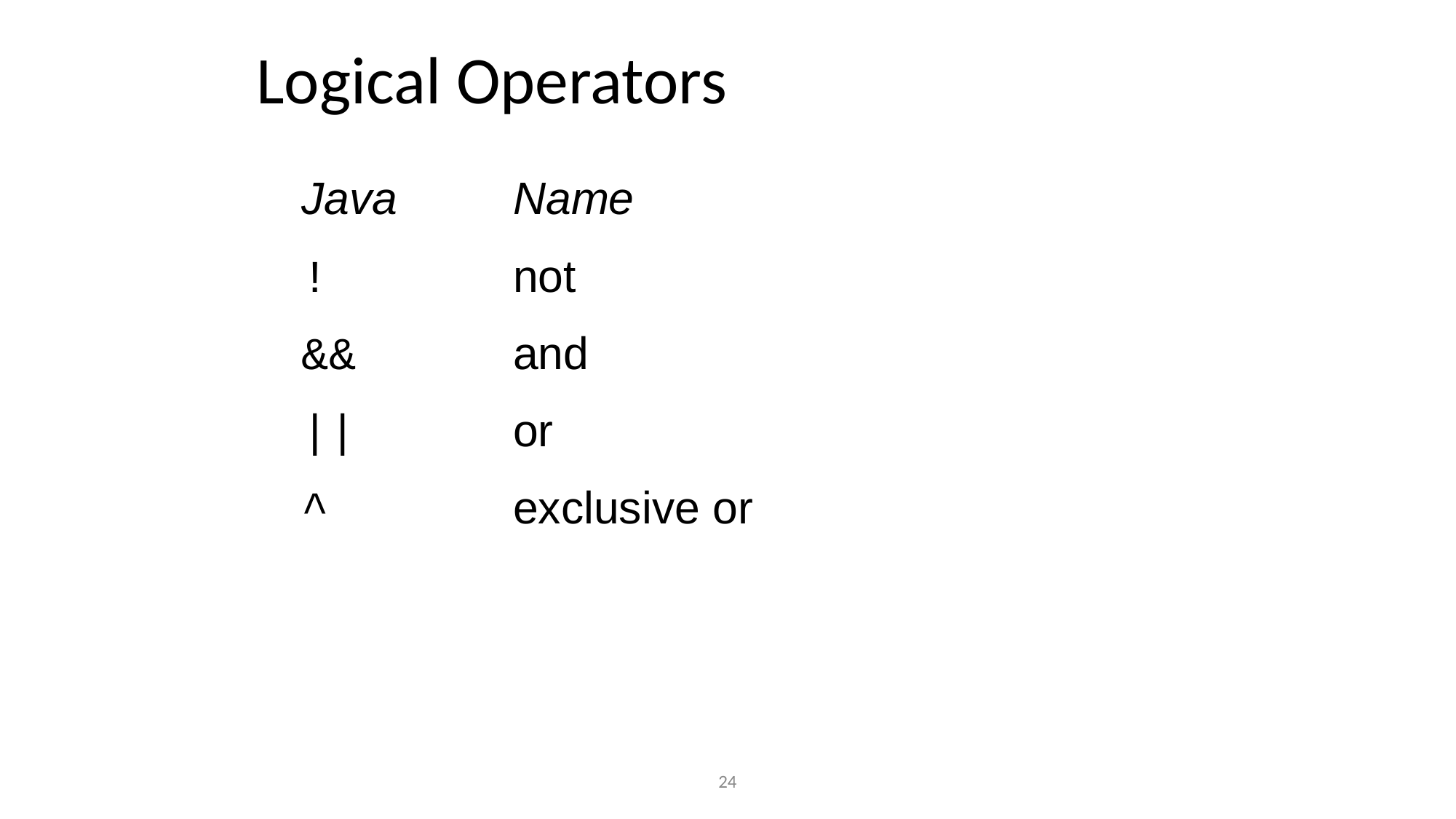

# Logical Operators
Java 	Name
!	not
&&	and
||	or
^	exclusive or
24